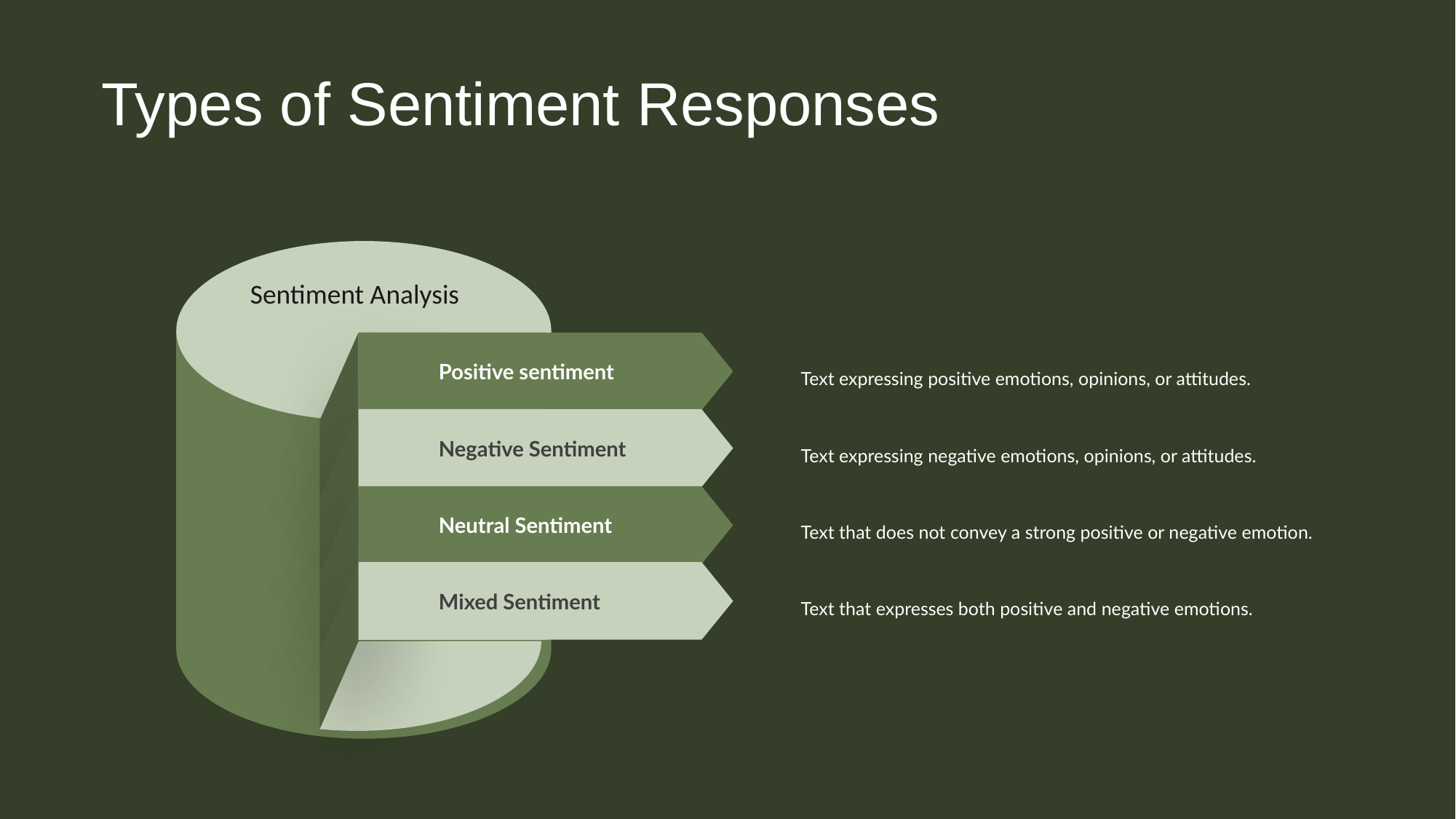

Types of Sentiment Responses

Sentiment Analysis

Text expressing positive emotions, opinions, or attitudes.
Positive sentiment

Text expressing negative emotions, opinions, or attitudes.
Negative Sentiment

Text that does not convey a strong positive or negative emotion.
Neutral Sentiment

Text that expresses both positive and negative emotions.
Mixed Sentiment